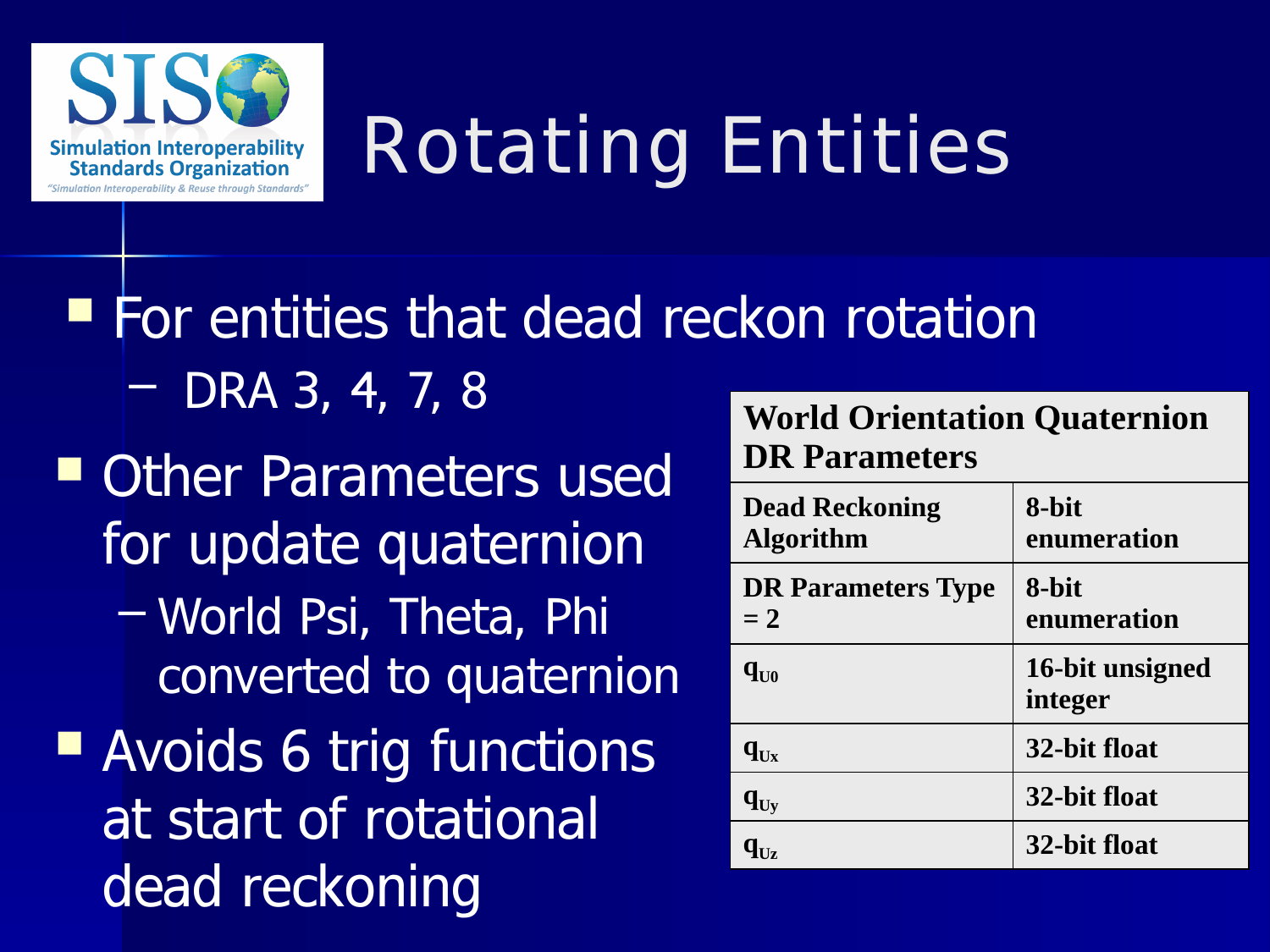

Rotating Entities
For entities that dead reckon rotation
 DRA 3, 4, 7, 8
| World Orientation Quaternion DR Parameters |  |
| --- | --- |
| Dead Reckoning Algorithm | 8-bit enumeration |
| DR Parameters Type = 2 | 8-bit enumeration |
| qU0 | 16-bit unsigned integer |
| qUx | 32-bit float |
| qUy | 32-bit float |
| qUz | 32-bit float |
Other Parameters used for update quaternion
World Psi, Theta, Phi converted to quaternion
Avoids 6 trig functions at start of rotational dead reckoning